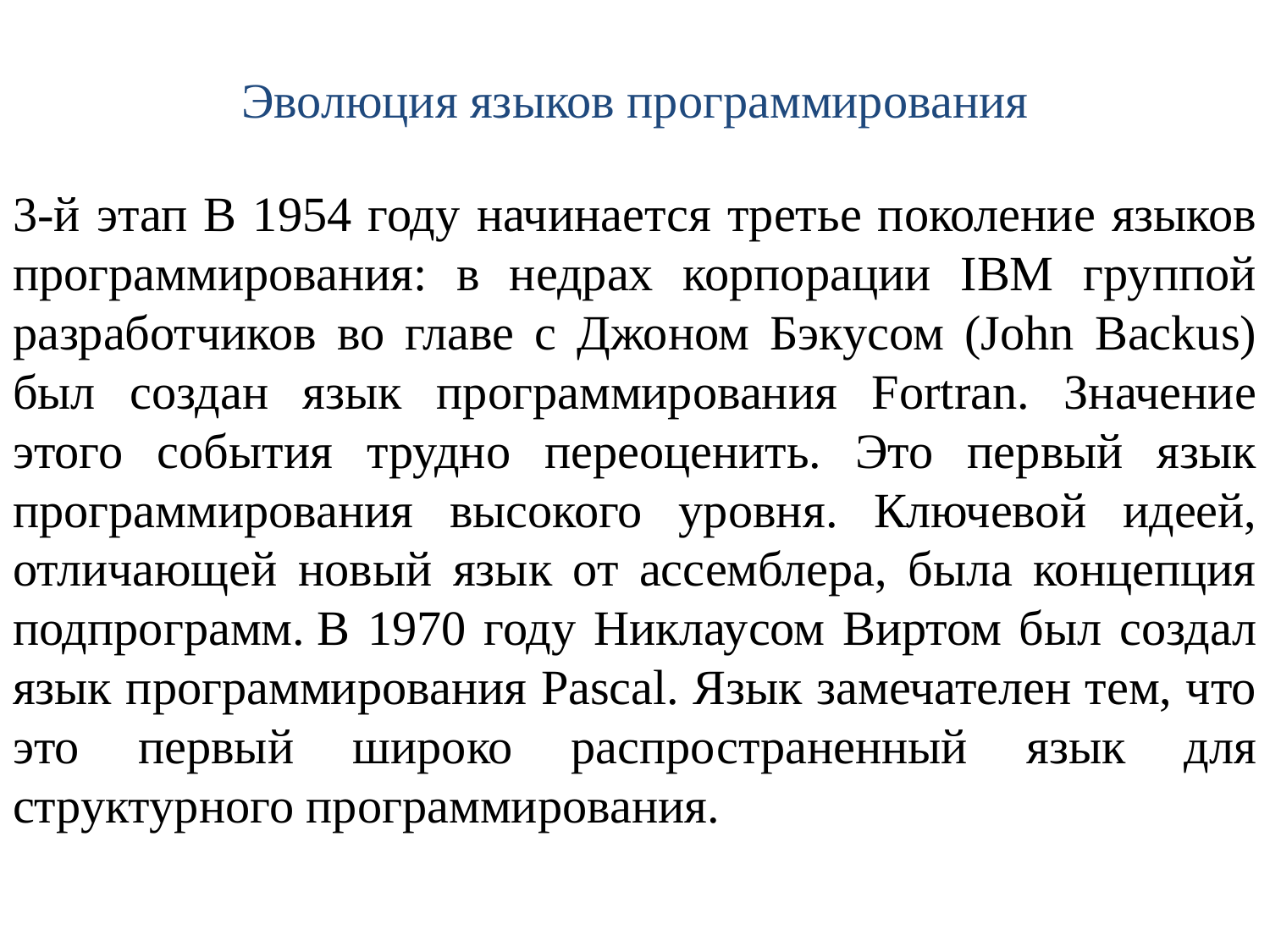

# Эволюция языков программирования
3-й этап В 1954 году начинается третье поколение языков программирования: в недрах корпорации IBM группой разработчиков во главе с Джоном Бэкусом (John Backus) был создан язык программирования Fortran. Значение этого события трудно переоценить. Это первый язык программирования высокого уровня. Ключевой идеей, отличающей новый язык от ассемблера, была концепция подпрограмм. В 1970 году Никлаусом Виртом был создал язык программирования Pascal. Язык замечателен тем, что это первый широко распространенный язык для структурного программирования.